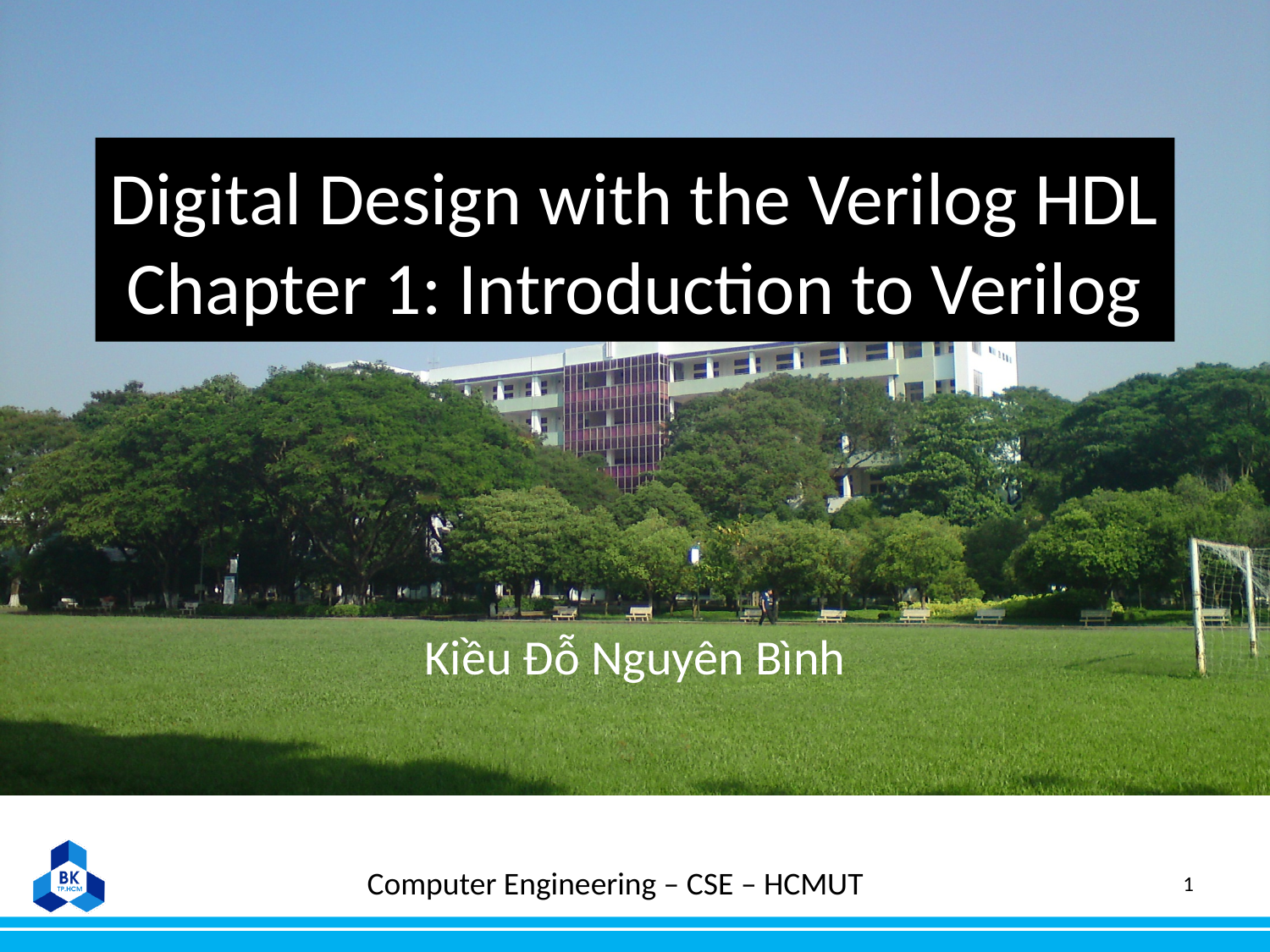

# Digital Design with the Verilog HDL Chapter 1: Introduction to Verilog
Kiều Đỗ Nguyên Bình
1